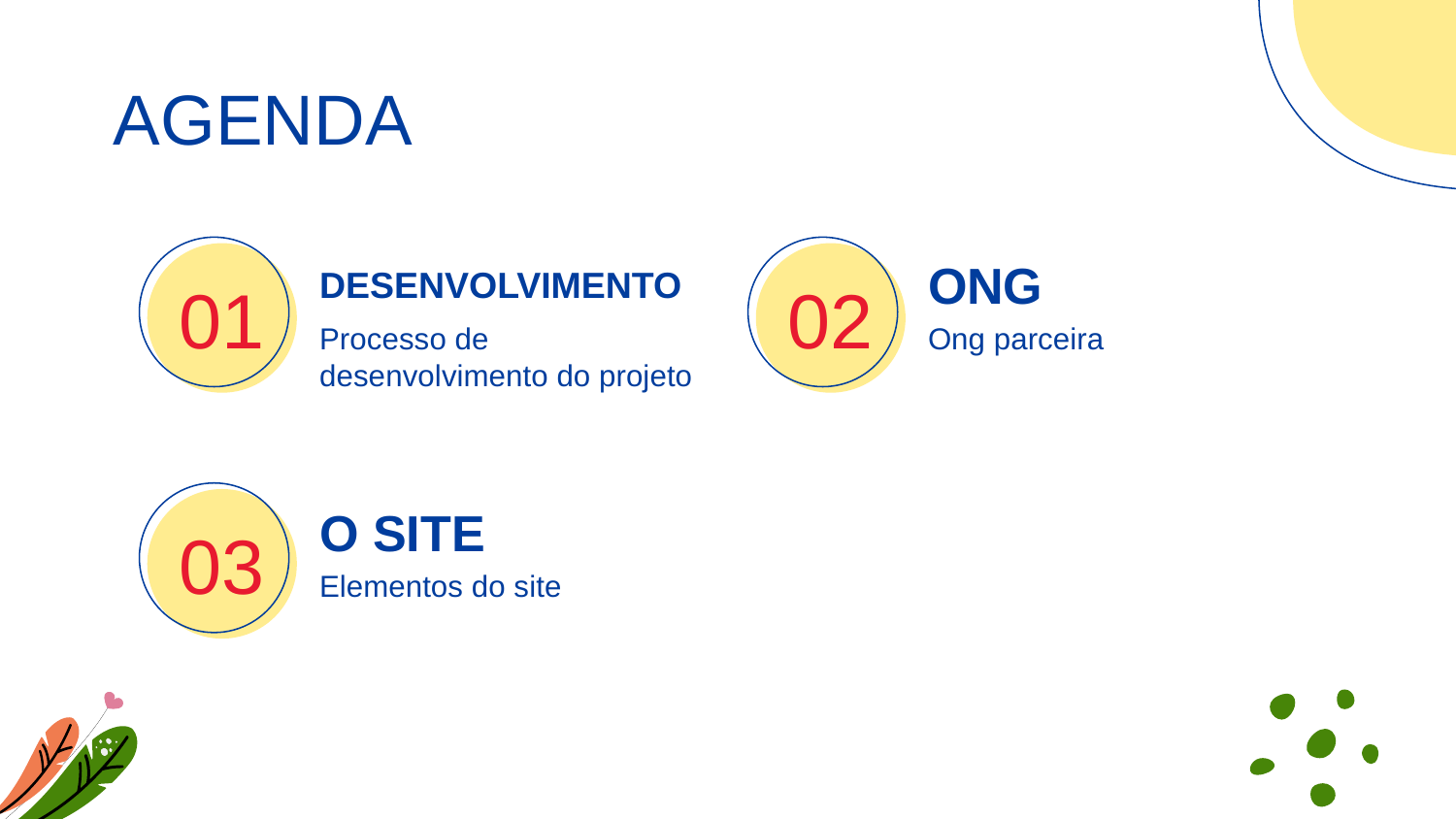

# AGENDA

DESENVOLVIMENTO
ONG
01
02
Processo de desenvolvimento do projeto
Ong parceira

O SITE
03
Elementos do site